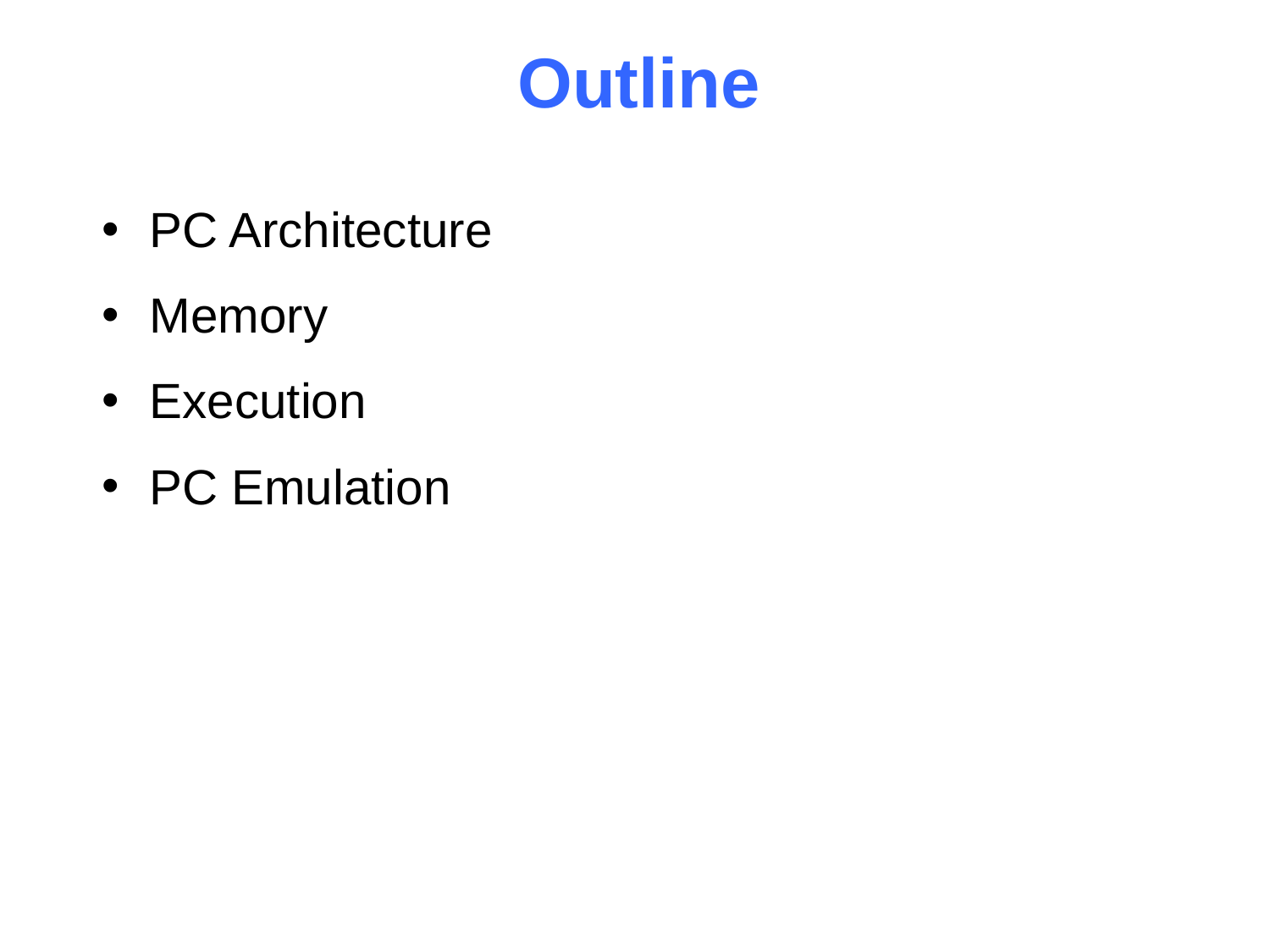

# Outline
PC Architecture

Memory

Execution

PC Emulation